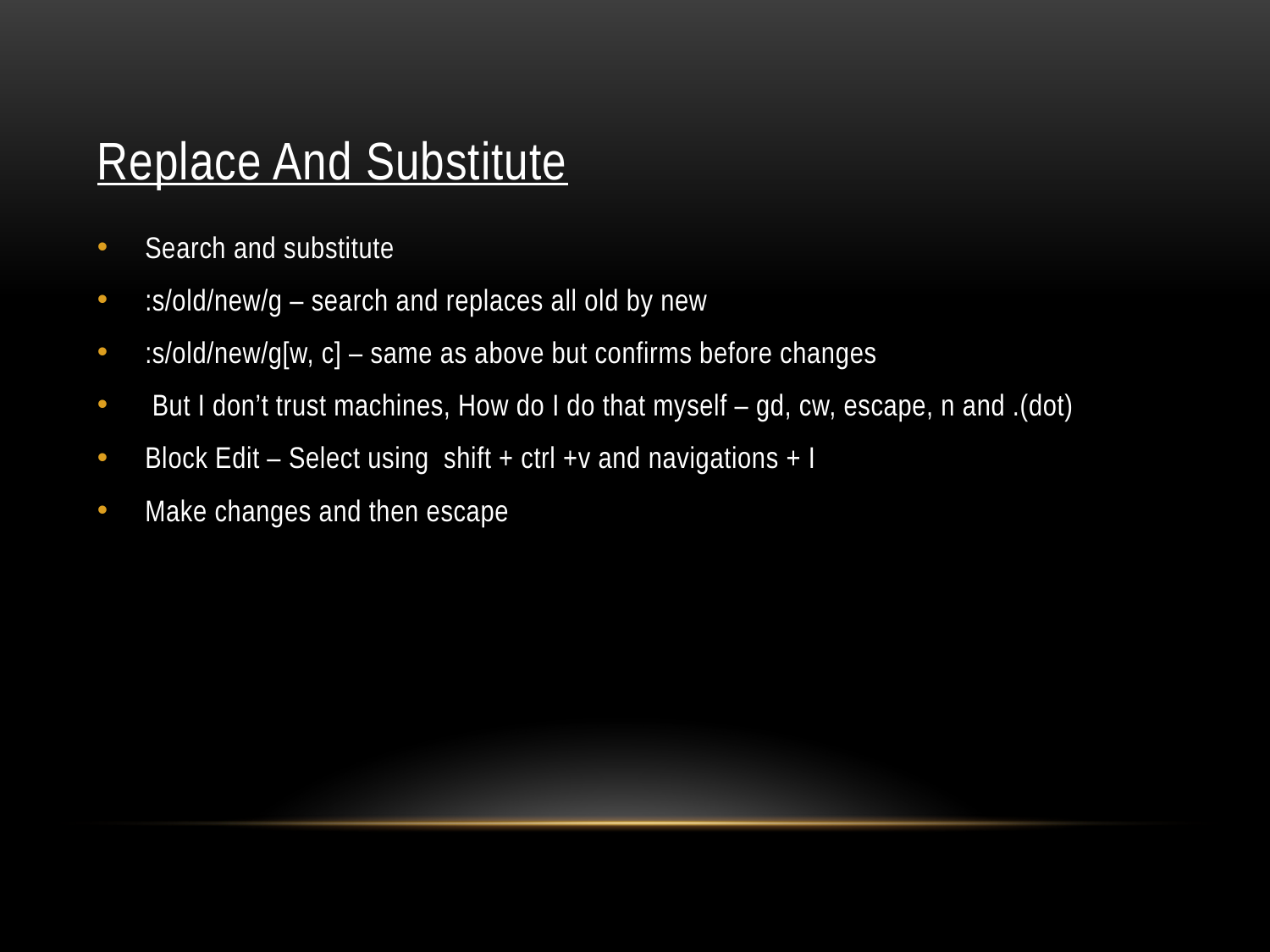

# Replace And Substitute
Search and substitute
:s/old/new/g – search and replaces all old by new
:s/old/new/g[w, c] – same as above but confirms before changes
 But I don’t trust machines, How do I do that myself – gd, cw, escape, n and .(dot)
Block Edit – Select using  shift + ctrl +v and navigations + I
Make changes and then escape